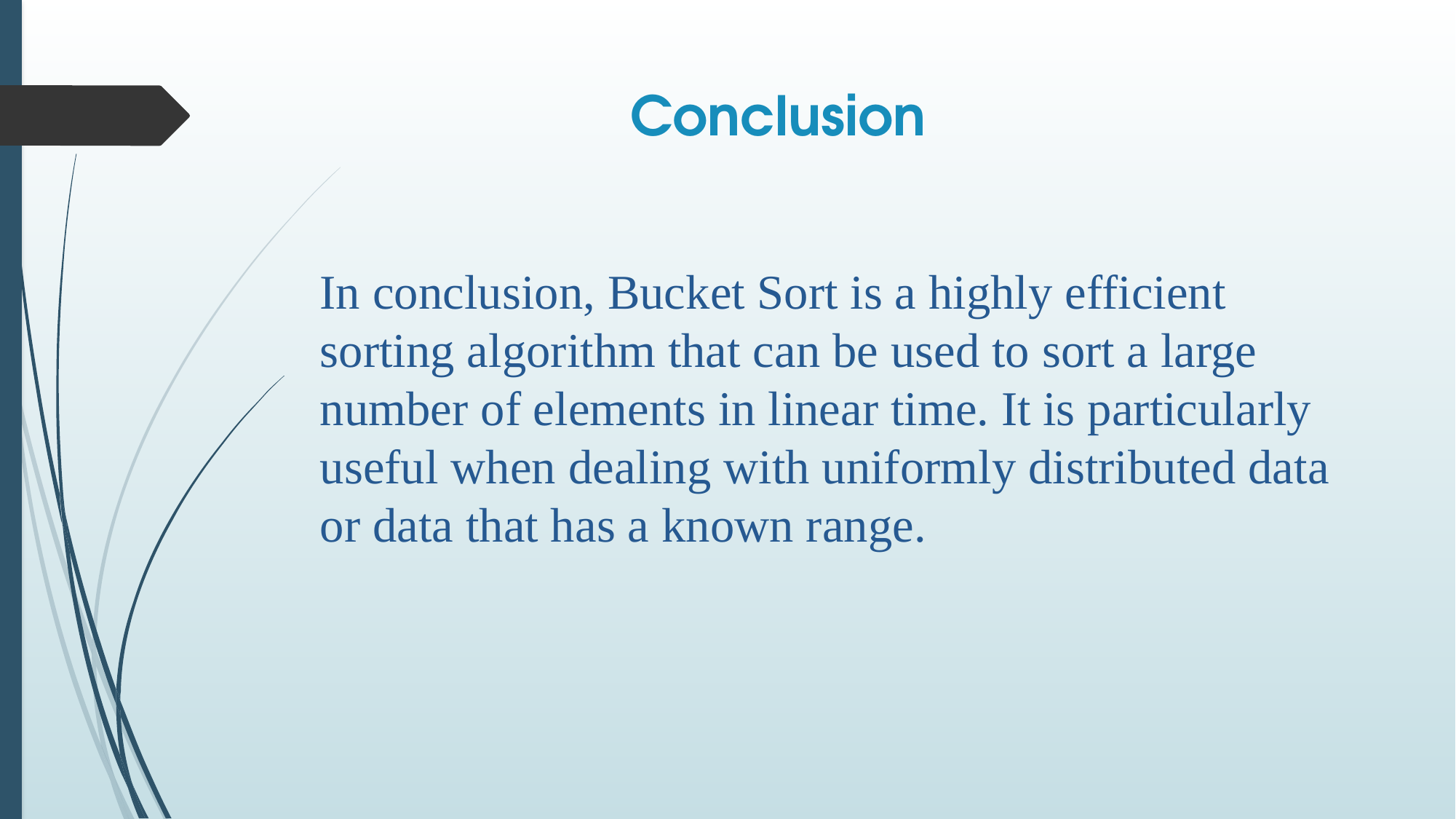

# Conclusion
In conclusion, Bucket Sort is a highly efficient sorting algorithm that can be used to sort a large number of elements in linear time. It is particularly useful when dealing with uniformly distributed data or data that has a known range.